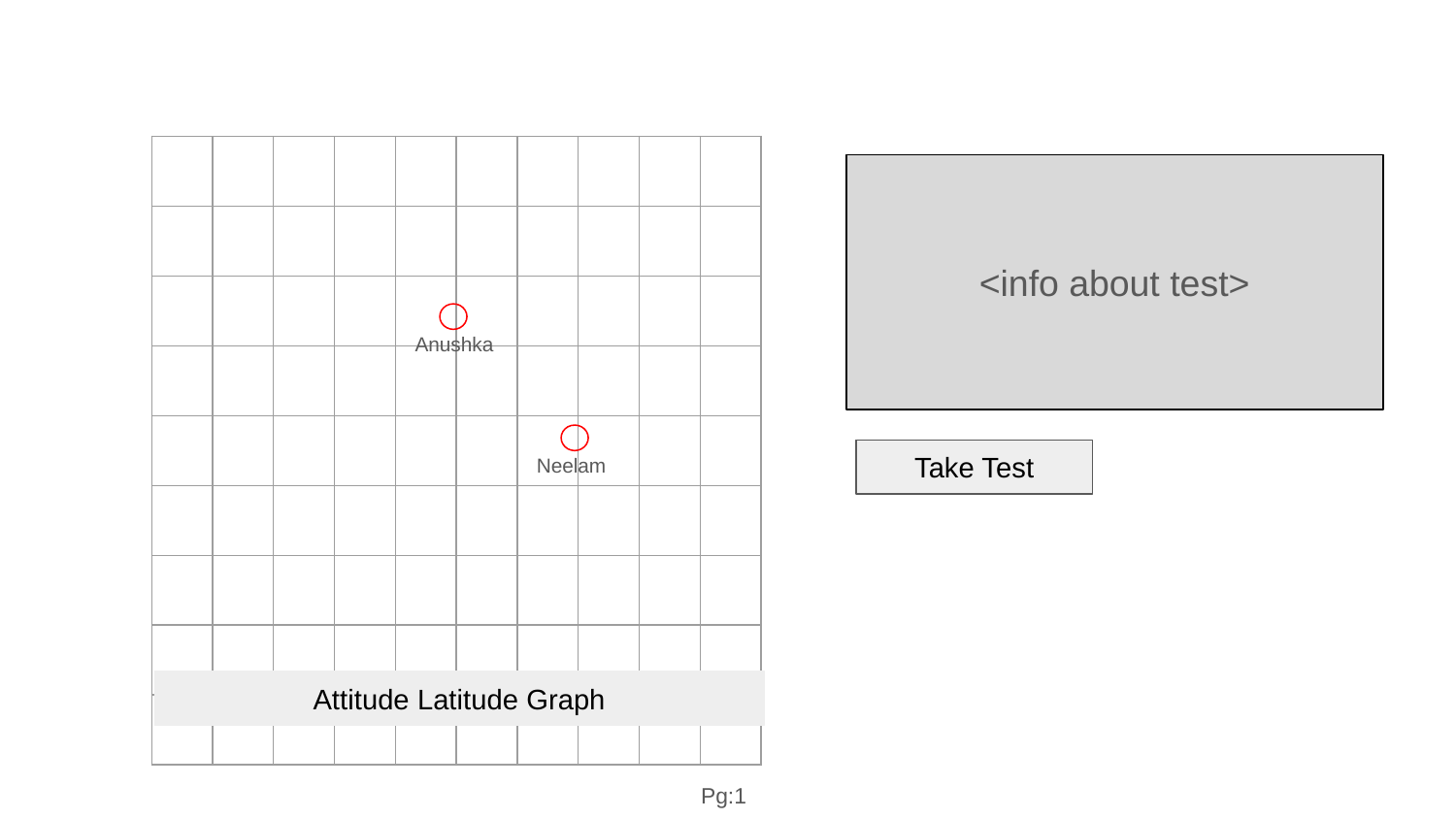

|  |  |  |  |  |  |  |  |  |  |
| --- | --- | --- | --- | --- | --- | --- | --- | --- | --- |
|  |  |  |  |  |  |  |  |  |  |
|  |  |  |  |  |  |  |  |  |  |
|  |  |  |  |  |  |  |  |  |  |
|  |  |  |  |  |  |  |  |  |  |
|  |  |  |  |  |  |  |  |  |  |
|  |  |  |  |  |  |  |  |  |  |
|  |  |  |  |  |  |  |  |  |  |
|  |  |  |  |  |  |  |  |  |  |
<info about test>

Anushka

Take Test
Neelam
Attitude Latitude Graph
Pg:1